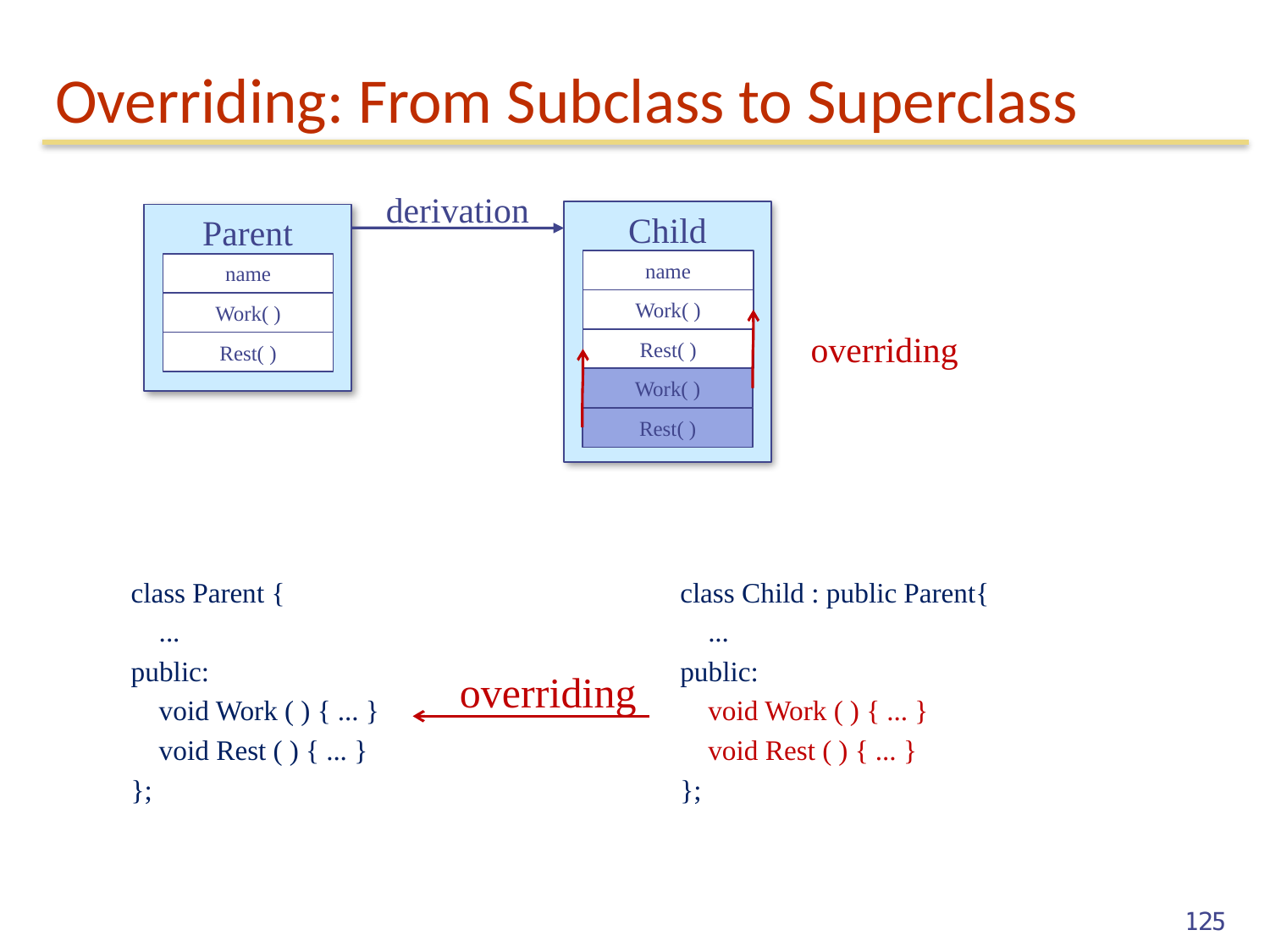

# Overriding: From Subclass to Superclass

derivation

Child
name
Work( )
Rest( )
Work( )
Rest( )

Parent
name
Work( )
Rest( )
overriding
class Parent {
    ...
public:
    void Work ( ) { ... }
    void Rest ( ) { ... }
};
class Child : public Parent{
    ...
public:
    void Work ( ) { ... }
    void Rest ( ) { ... }
};
overriding
125